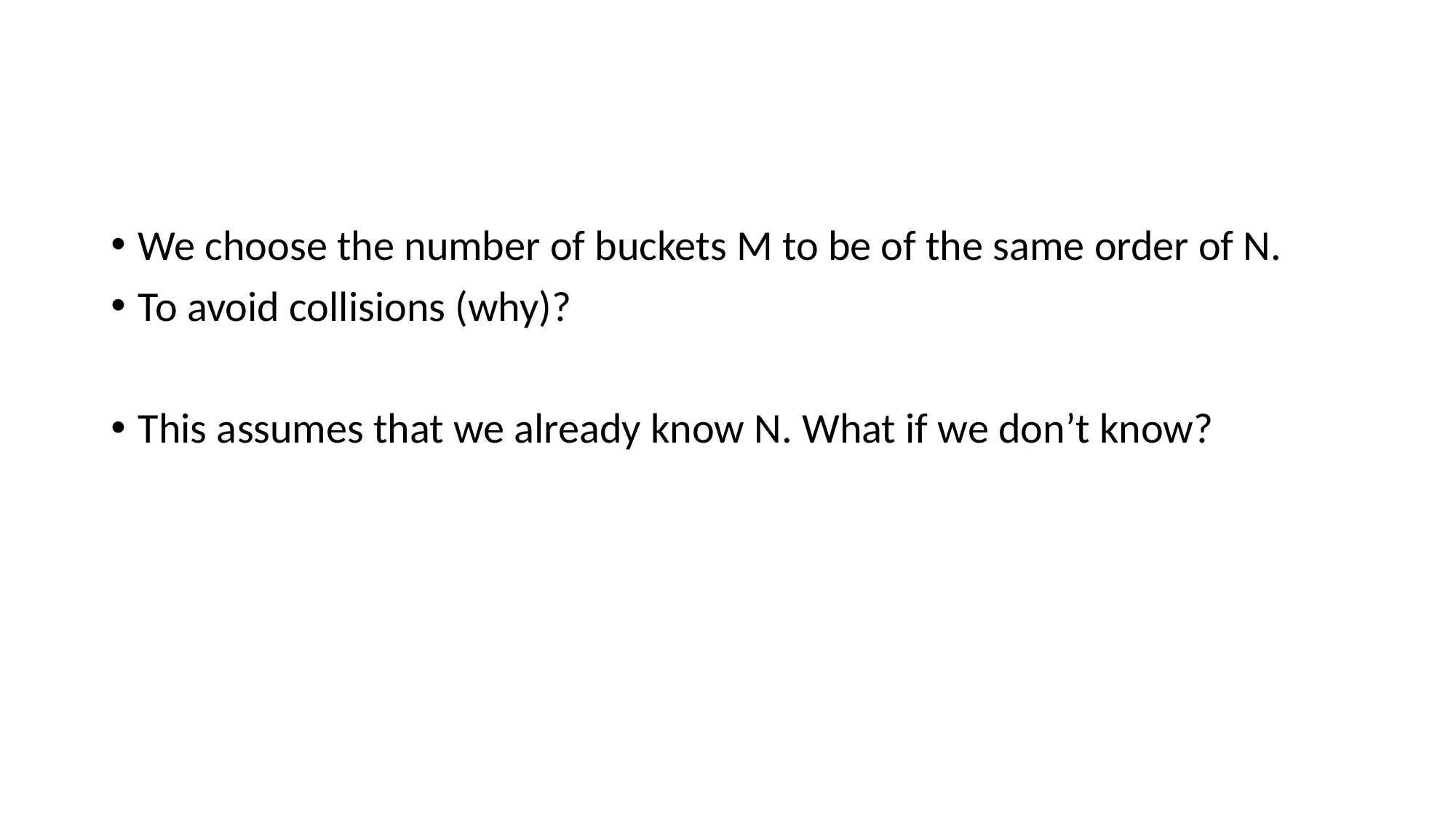

#
We choose the number of buckets M to be of the same order of N.
To avoid collisions (why)?

This assumes that we already know N. What if we don’t know?